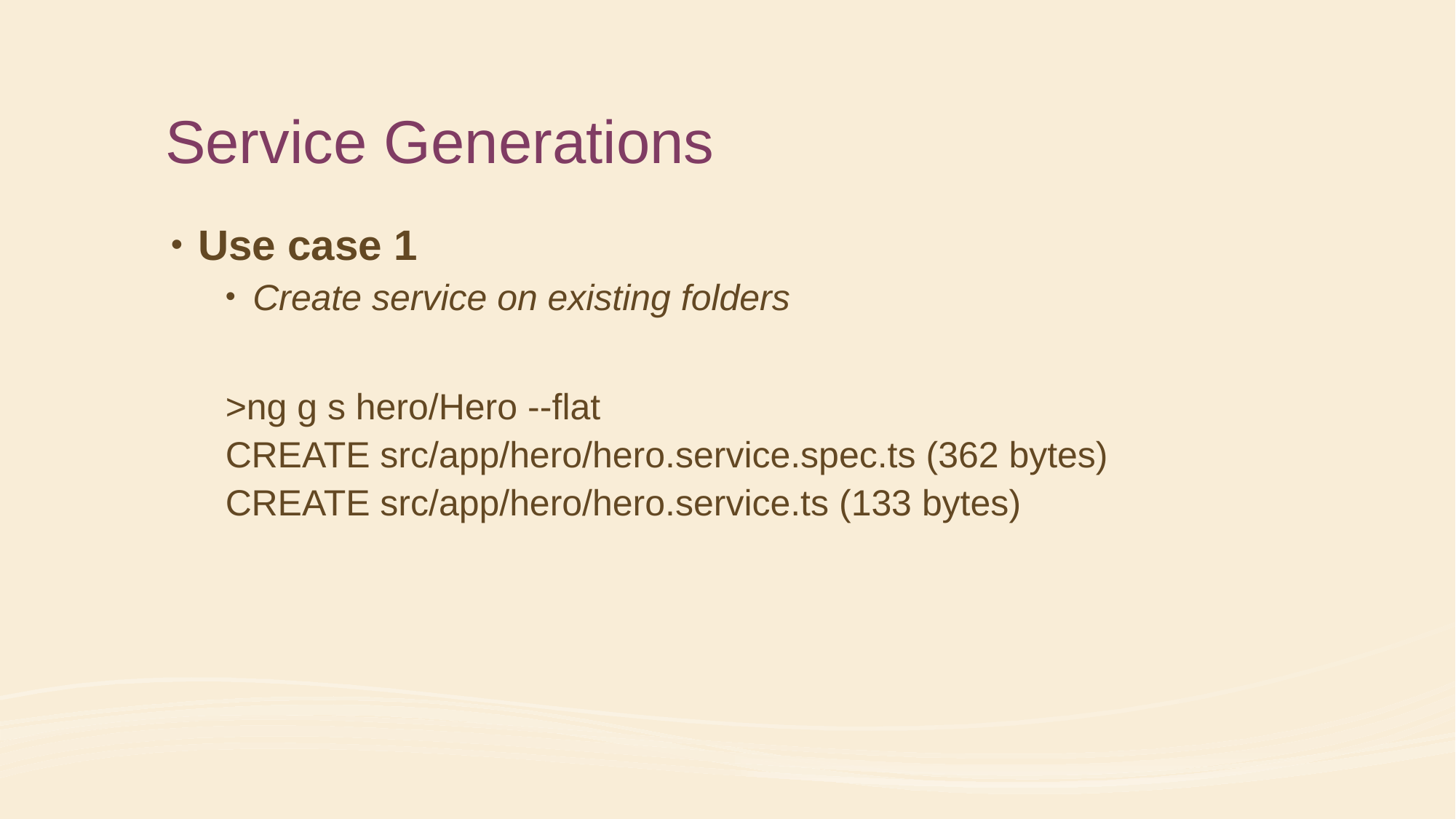

# Service Generations
Use case 1
Create service on existing folders

>ng g s hero/Hero --flat
CREATE src/app/hero/hero.service.spec.ts (362 bytes)
CREATE src/app/hero/hero.service.ts (133 bytes)